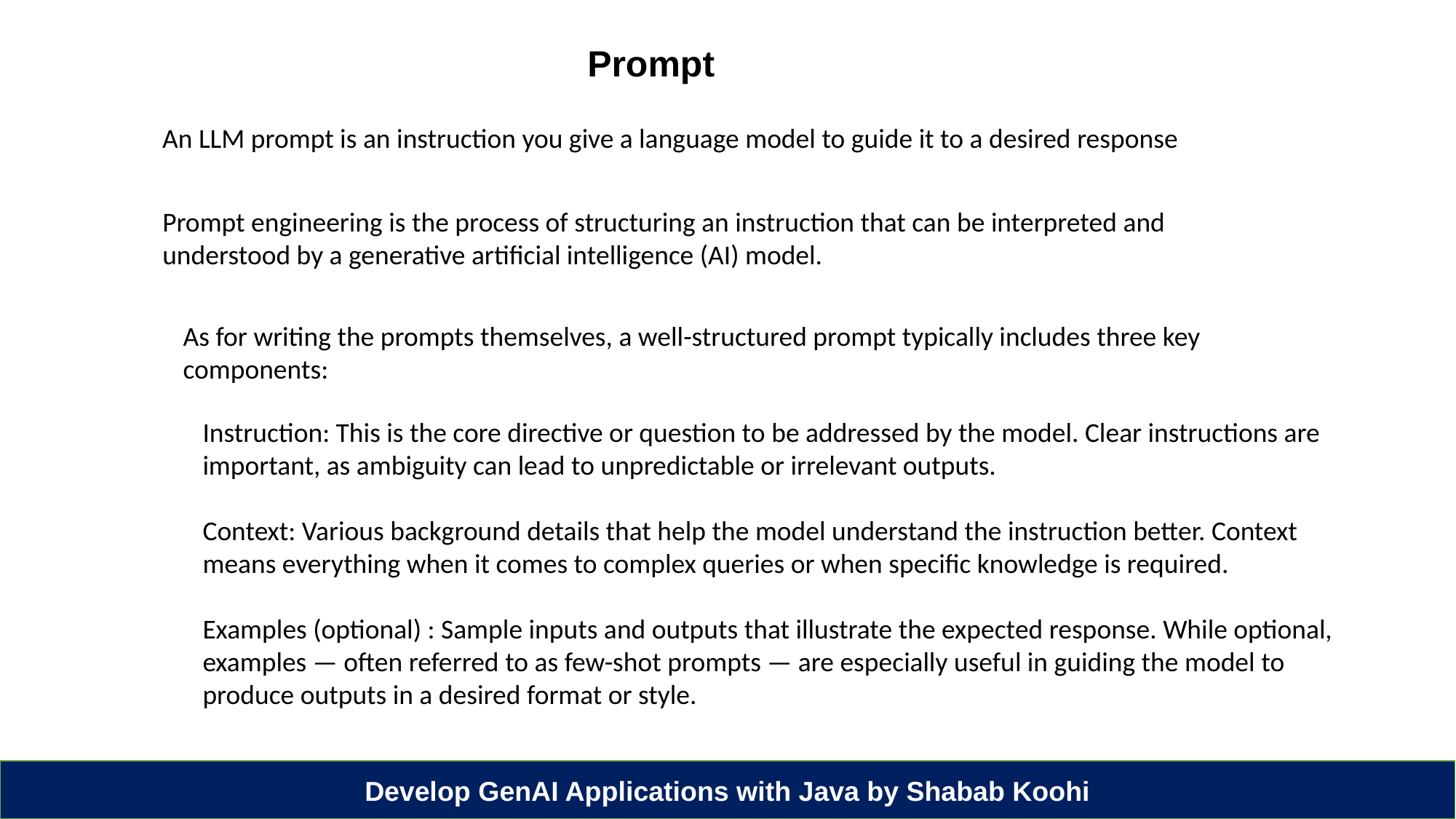

# Prompt
An LLM prompt is an instruction you give a language model to guide it to a desired response
Prompt engineering is the process of structuring an instruction that can be interpreted and understood by a generative artificial intelligence (AI) model.
As for writing the prompts themselves, a well-structured prompt typically includes three key components:
Instruction: This is the core directive or question to be addressed by the model. Clear instructions are important, as ambiguity can lead to unpredictable or irrelevant outputs. ‍‍

Context: Various background details that help the model understand the instruction better. Context means everything when it comes to complex queries or when specific knowledge is required. ‍‍

Examples (optional) : Sample inputs and outputs that illustrate the expected response. While optional, examples — often referred to as few-shot prompts — are especially useful in guiding the model to produce outputs in a desired format or style.
Develop GenAI Applications with Java by Shabab Koohi